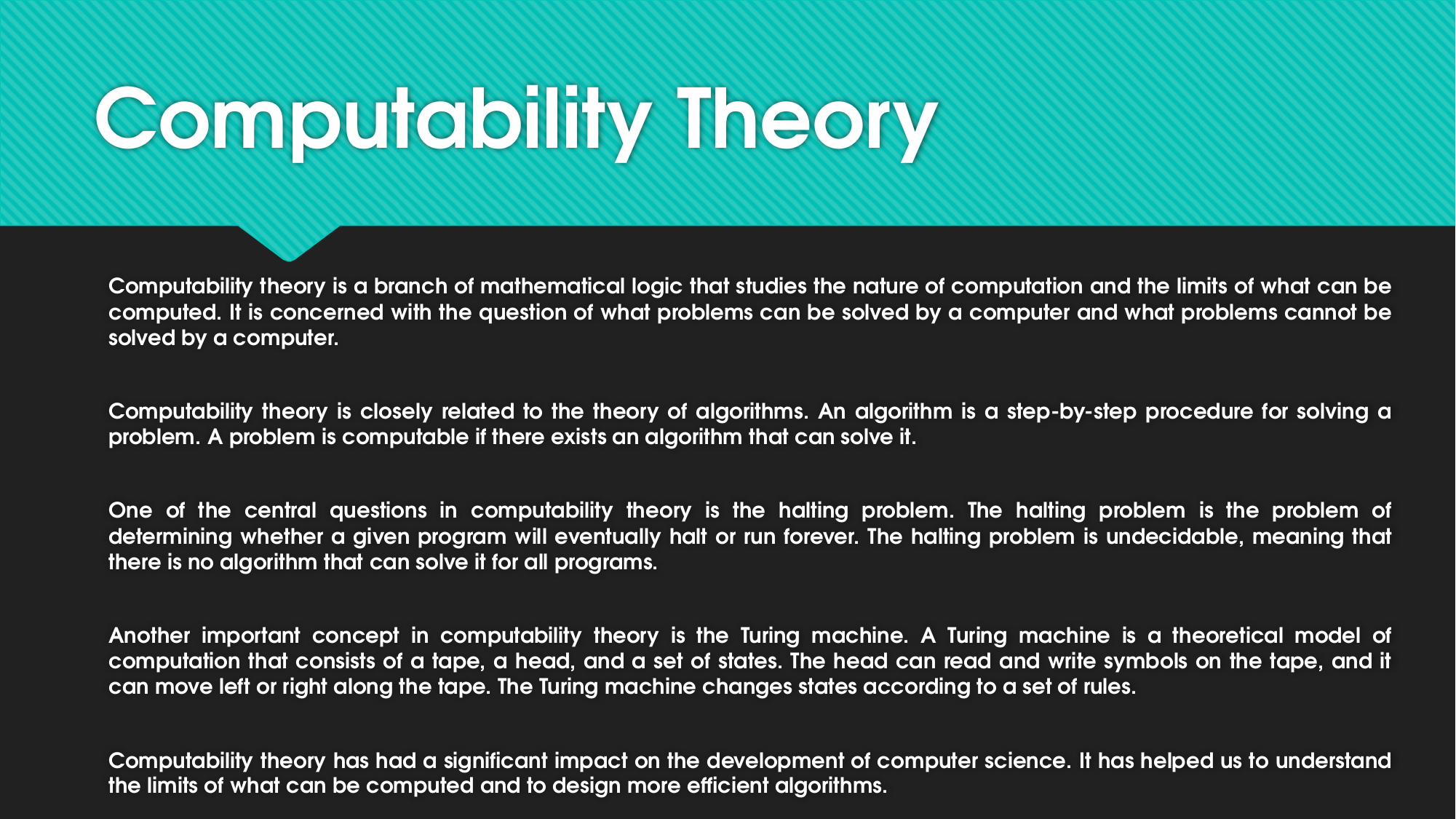

# Computability Theory
Computability theory is a branch of mathematical logic that studies the nature of computation and the limits of what can be computed. It is concerned with the question of what problems can be solved by a computer and what problems cannot be solved by a computer.

Computability theory is closely related to the theory of algorithms. An algorithm is a step-by-step procedure for solving a problem. A problem is computable if there exists an algorithm that can solve it.

One of the central questions in computability theory is the halting problem. The halting problem is the problem of determining whether a given program will eventually halt or run forever. The halting problem is undecidable, meaning that there is no algorithm that can solve it for all programs.

Another important concept in computability theory is the Turing machine. A Turing machine is a theoretical model of computation that consists of a tape, a head, and a set of states. The head can read and write symbols on the tape, and it can move left or right along the tape. The Turing machine changes states according to a set of rules.

Computability theory has had a significant impact on the development of computer science. It has helped us to understand the limits of what can be computed and to design more efficient algorithms.